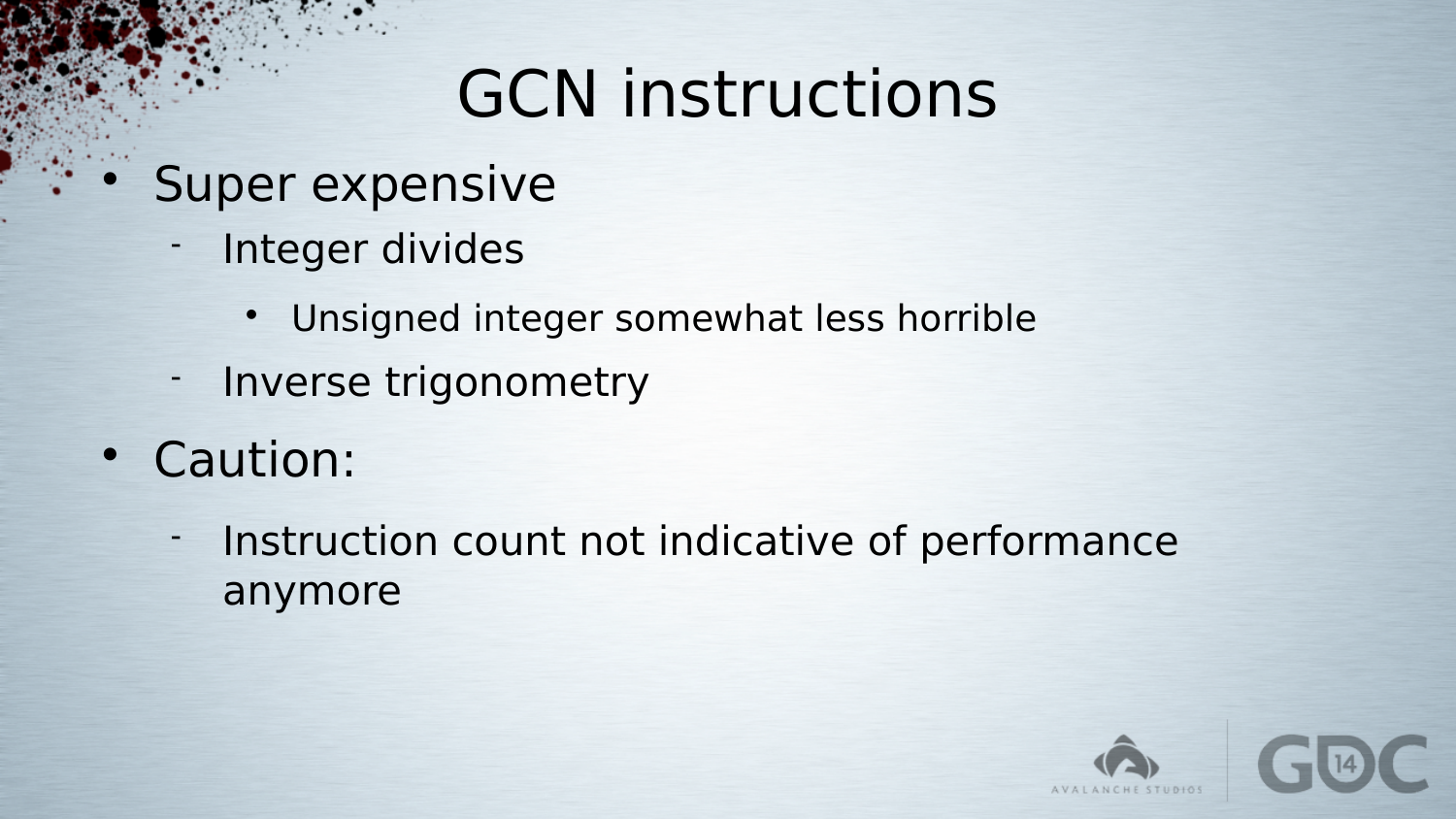

# GCN instructions
Super expensive
Integer divides
Unsigned integer somewhat less horrible
Inverse trigonometry
Caution:
Instruction count not indicative of performance anymore